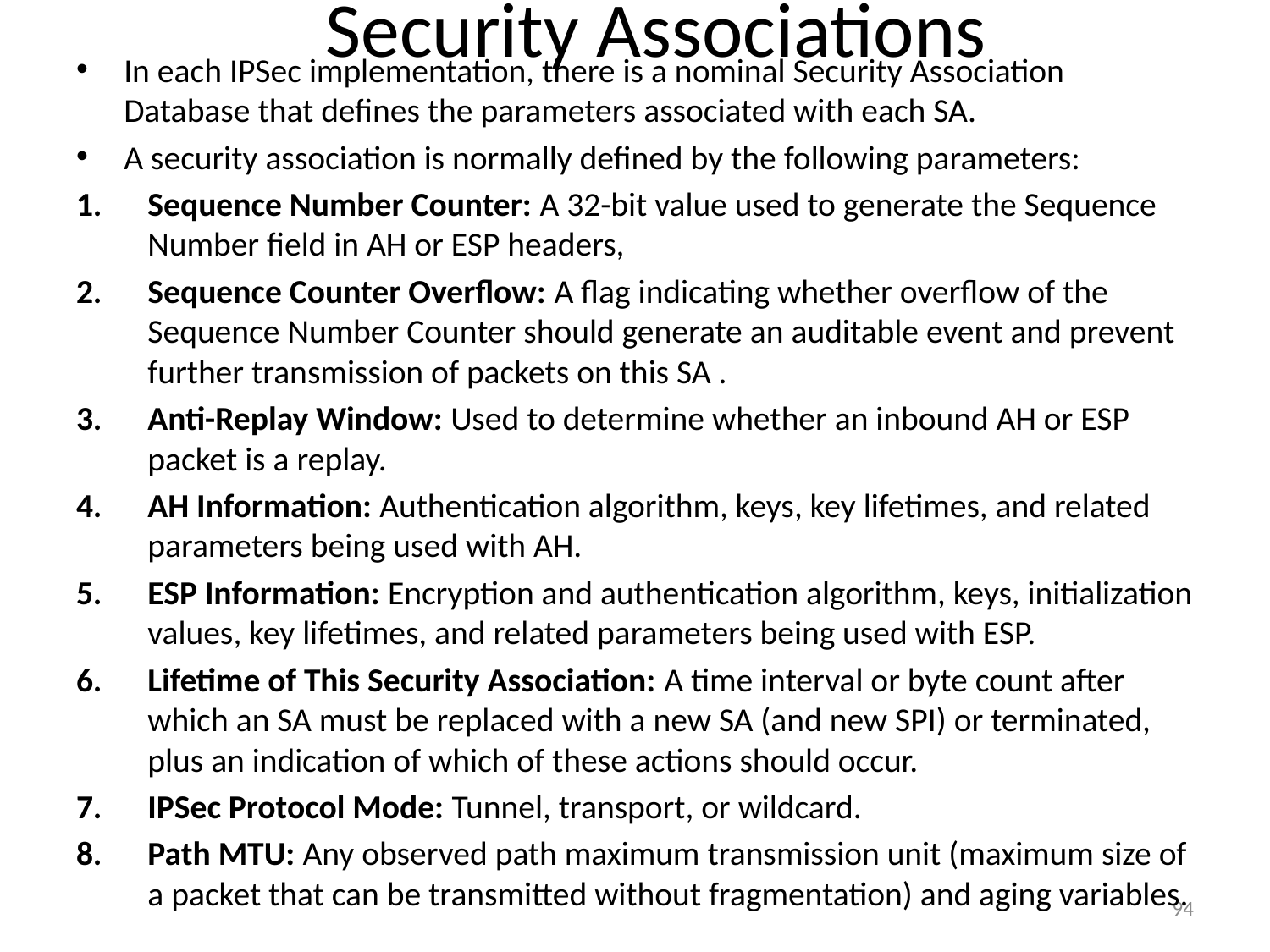

# Security Associations
In each IPSec implementation, there is a nominal Security Association Database that defines the parameters associated with each SA.
A security association is normally defined by the following parameters:
Sequence Number Counter: A 32-bit value used to generate the Sequence Number field in AH or ESP headers,
Sequence Counter Overflow: A flag indicating whether overflow of the Sequence Number Counter should generate an auditable event and prevent further transmission of packets on this SA .
Anti-Replay Window: Used to determine whether an inbound AH or ESP packet is a replay.
AH Information: Authentication algorithm, keys, key lifetimes, and related parameters being used with AH.
ESP Information: Encryption and authentication algorithm, keys, initialization values, key lifetimes, and related parameters being used with ESP.
Lifetime of This Security Association: A time interval or byte count after which an SA must be replaced with a new SA (and new SPI) or terminated, plus an indication of which of these actions should occur.
IPSec Protocol Mode: Tunnel, transport, or wildcard.
Path MTU: Any observed path maximum transmission unit (maximum size of a packet that can be transmitted without fragmentation) and aging variables.
94